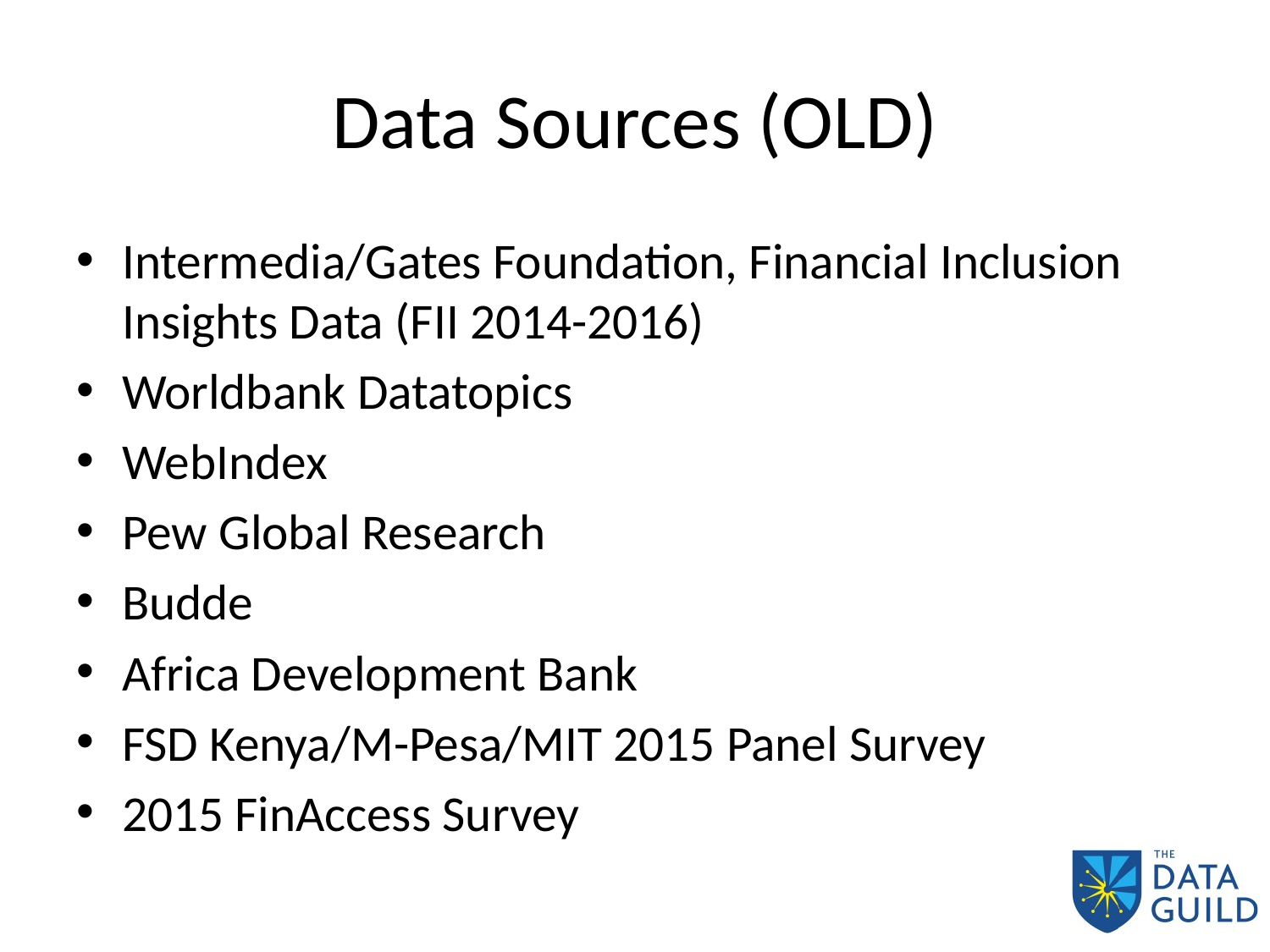

# Data Sources (OLD)
Intermedia/Gates Foundation, Financial Inclusion Insights Data (FII 2014-2016)
Worldbank Datatopics
WebIndex
Pew Global Research
Budde
Africa Development Bank
FSD Kenya/M-Pesa/MIT 2015 Panel Survey
2015 FinAccess Survey